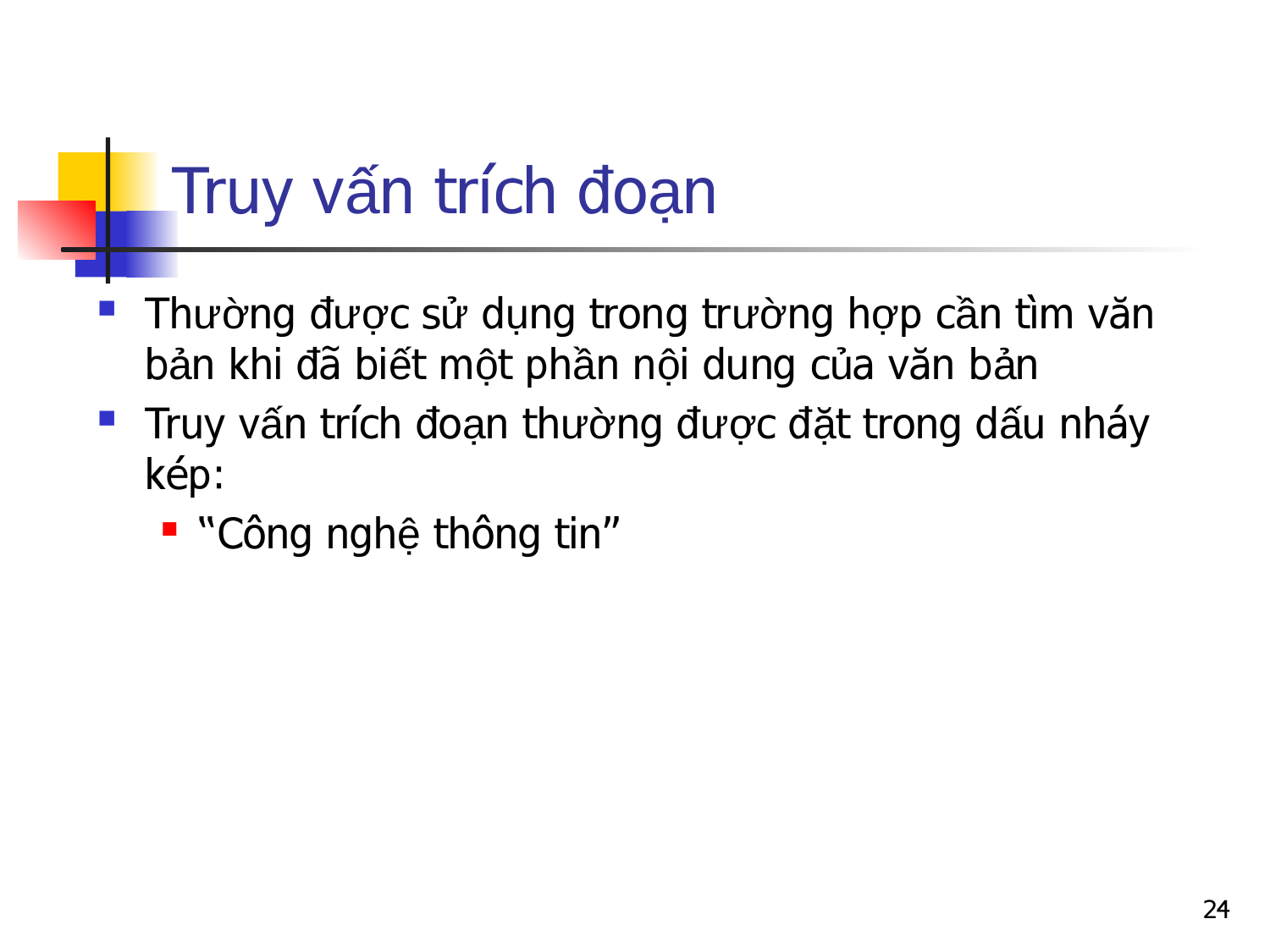

# Truy vấn trích đoạn
Thường được sử dụng trong trường hợp cần tìm văn bản khi đã biết một phần nội dung của văn bản
Truy vấn trích đoạn thường được đặt trong dấu nháy kép:
“Công nghệ thông tin”
24